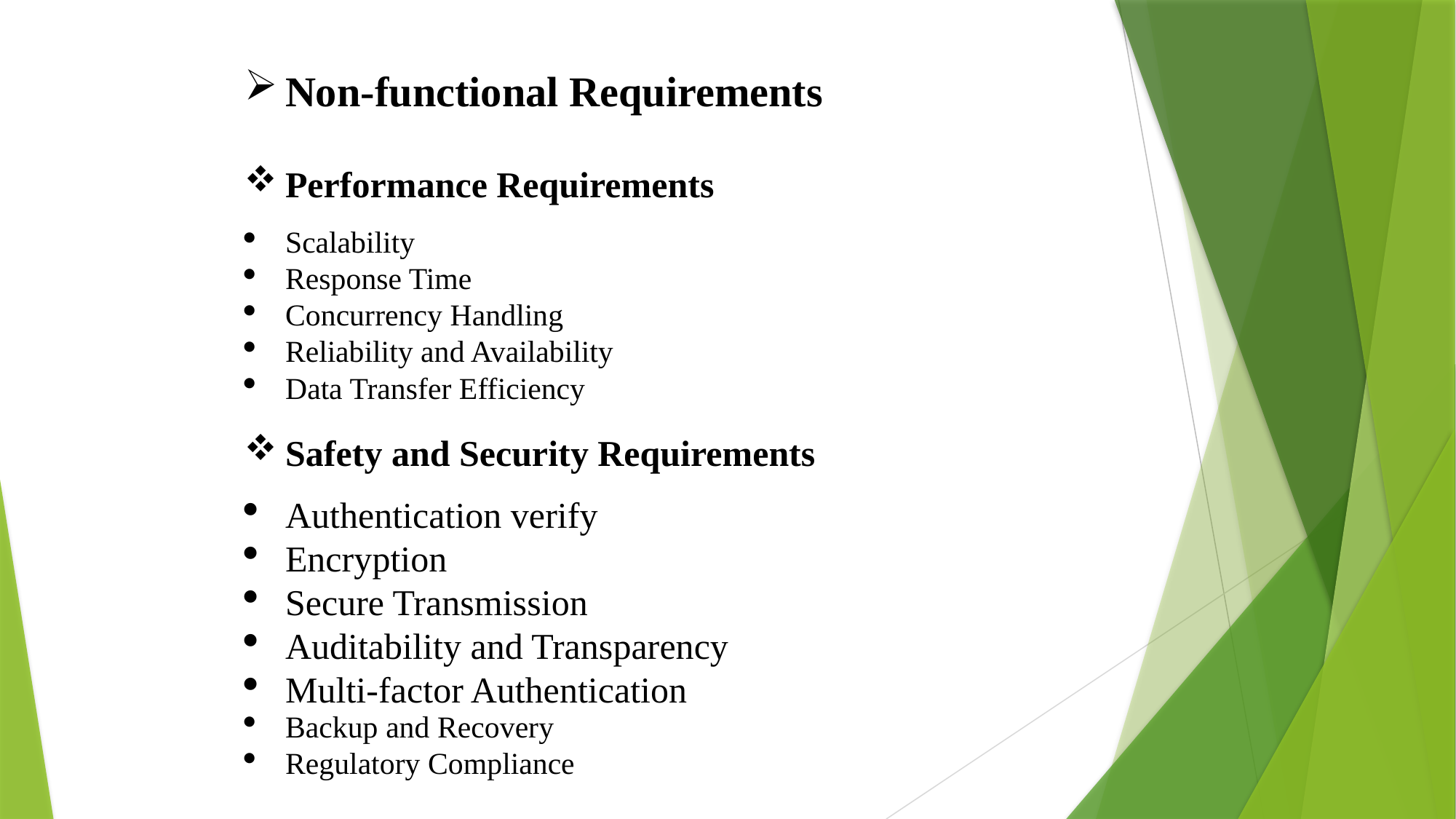

Non-functional Requirements
Performance Requirements
Scalability
Response Time
Concurrency Handling
Reliability and Availability
Data Transfer Efficiency
Safety and Security Requirements
Authentication verify
Encryption
Secure Transmission
Auditability and Transparency
Multi-factor Authentication
Backup and Recovery
Regulatory Compliance